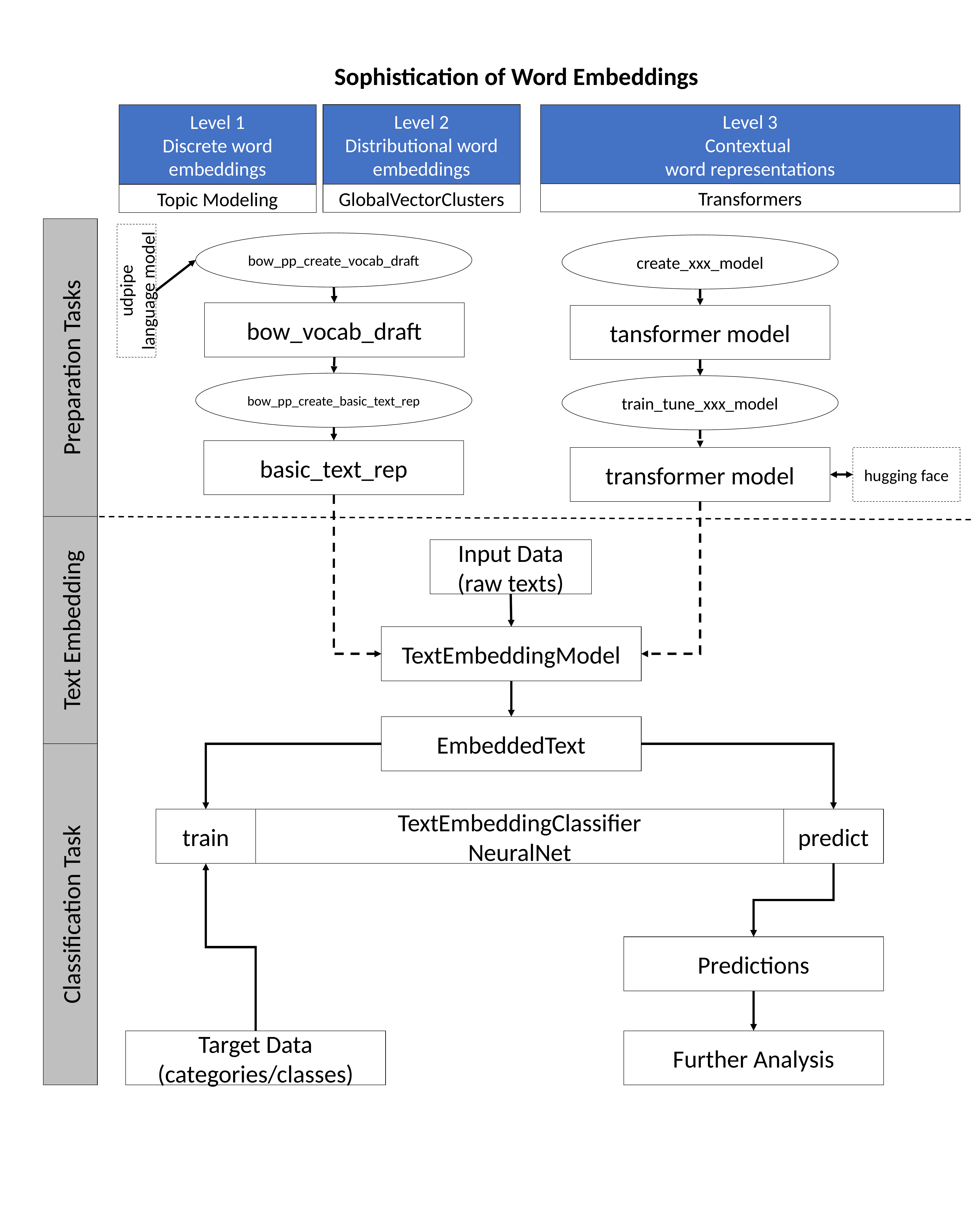

Sophistication of Word Embeddings
Level 2
Distributional word embeddings
Level 1
Discrete word embeddings
Level 3
Contextual
word representations
Transformers
GlobalVectorClusters
Topic Modeling
bow_pp_create_vocab_draft
create_xxx_model
udpipe
language model
bow_vocab_draft
tansformer model
Preparation Tasks
bow_pp_create_basic_text_rep
train_tune_xxx_model
basic_text_rep
transformer model
hugging face
Input Data
(raw texts)
Text Embedding
TextEmbeddingModel
EmbeddedText
train
TextEmbeddingClassifier
NeuralNet
predict
Classification Task
Predictions
Target Data
(categories/classes)
Further Analysis